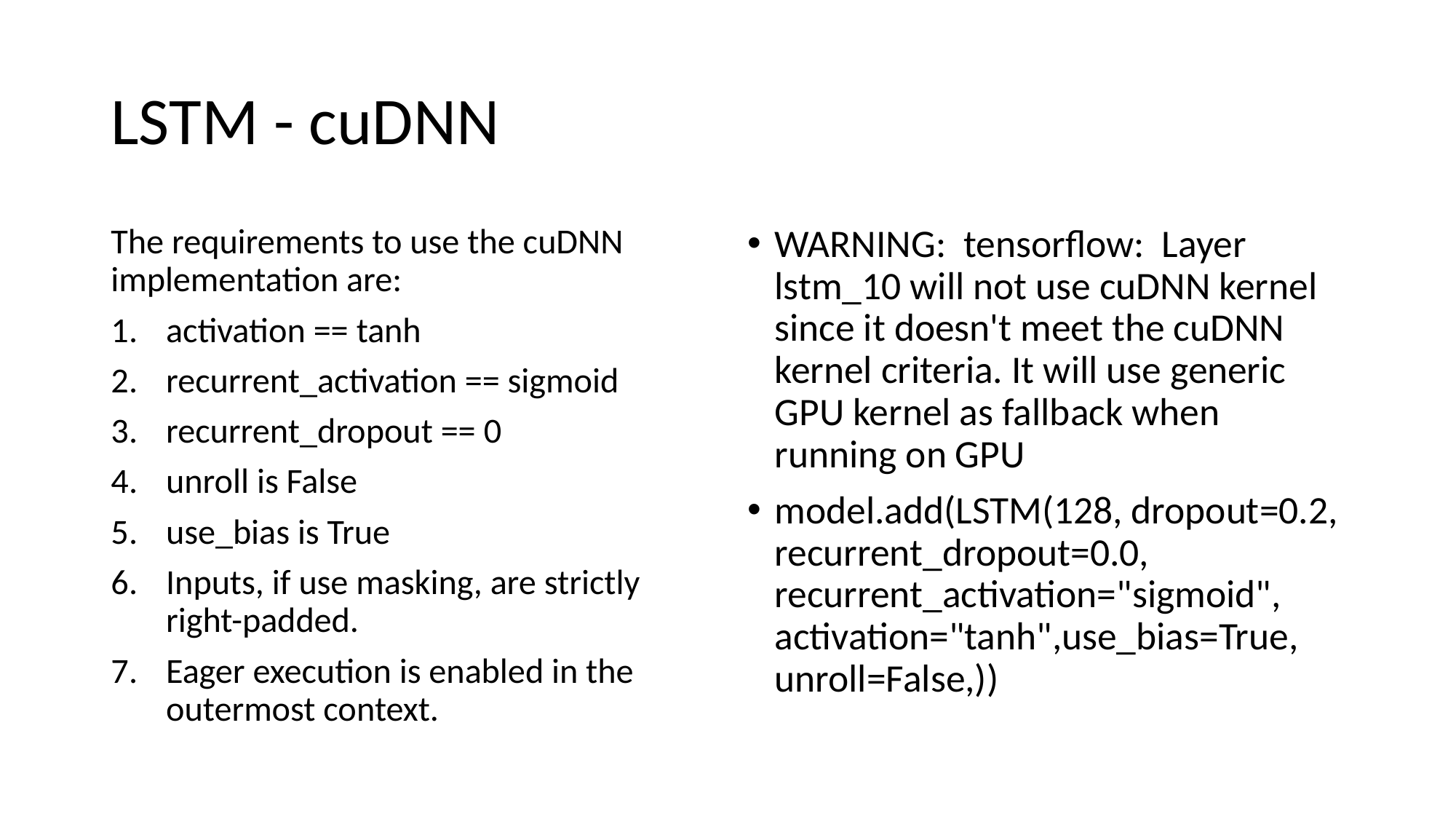

# LSTM - cuDNN
The requirements to use the cuDNN implementation are:
activation == tanh
recurrent_activation == sigmoid
recurrent_dropout == 0
unroll is False
use_bias is True
Inputs, if use masking, are strictly right-padded.
Eager execution is enabled in the outermost context.
WARNING:  tensorflow:  Layer lstm_10 will not use cuDNN kernel since it doesn't meet the cuDNN kernel criteria. It will use generic GPU kernel as fallback when running on GPU
model.add(LSTM(128, dropout=0.2, recurrent_dropout=0.0, recurrent_activation="sigmoid", activation="tanh",use_bias=True, unroll=False,))